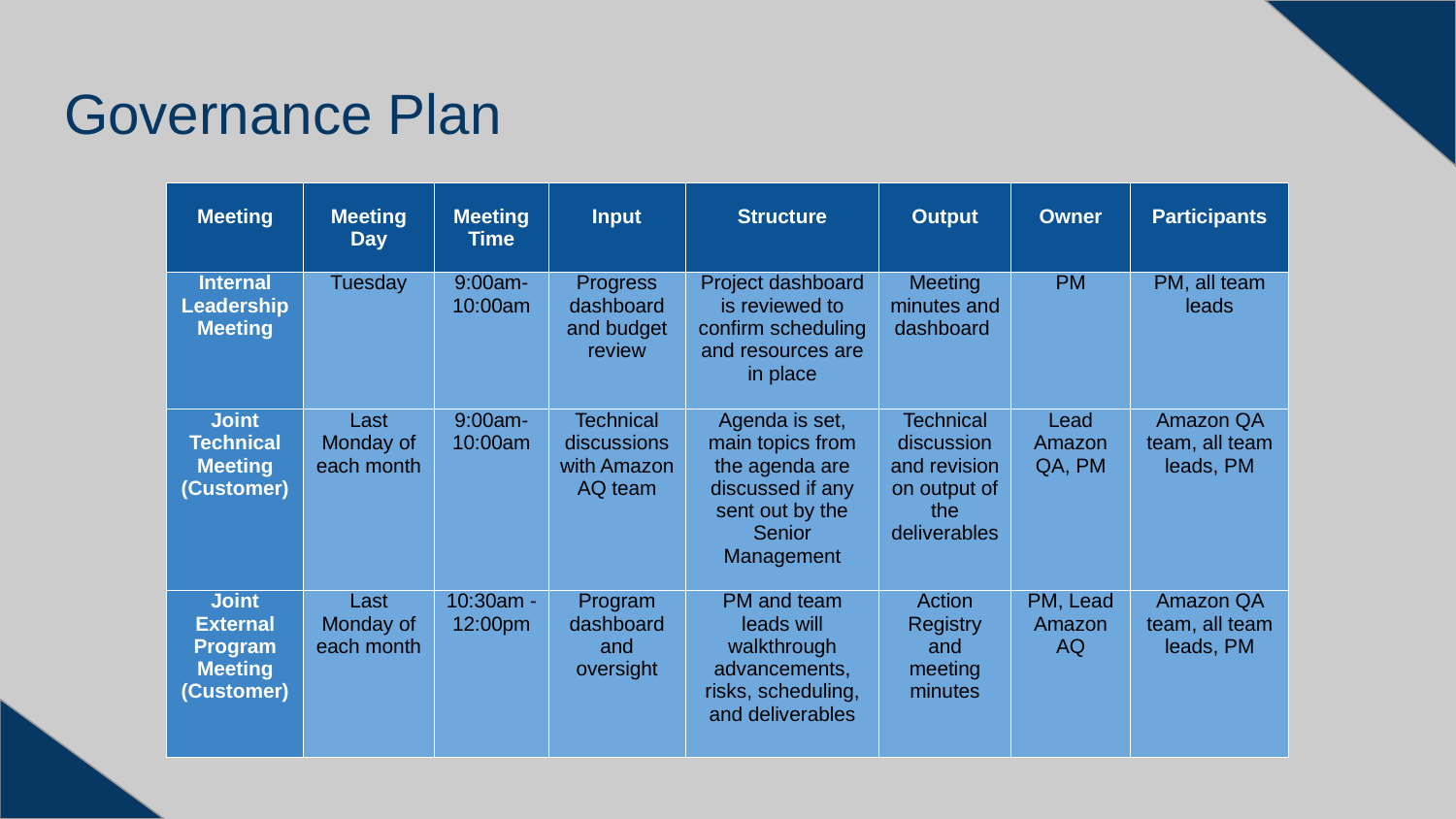

# Governance Plan
| Meeting | Meeting Day | Meeting Time | Input | Structure | Output | Owner | Participants |
| --- | --- | --- | --- | --- | --- | --- | --- |
| Internal Leadership Meeting | Tuesday | 9:00am- 10:00am | Progress dashboard and budget review | Project dashboard is reviewed to confirm scheduling and resources are in place | Meeting minutes and dashboard | PM | PM, all team leads |
| Joint Technical Meeting (Customer) | Last Monday of each month | 9:00am- 10:00am | Technical discussions with Amazon AQ team | Agenda is set, main topics from the agenda are discussed if any sent out by the Senior Management | Technical discussion and revision on output of the deliverables | Lead Amazon QA, PM | Amazon QA team, all team leads, PM |
| Joint External Program Meeting (Customer) | Last Monday of each month | 10:30am - 12:00pm | Program dashboard and oversight | PM and team leads will walkthrough advancements, risks, scheduling, and deliverables | Action Registry and meeting minutes | PM, Lead Amazon AQ | Amazon QA team, all team leads, PM |